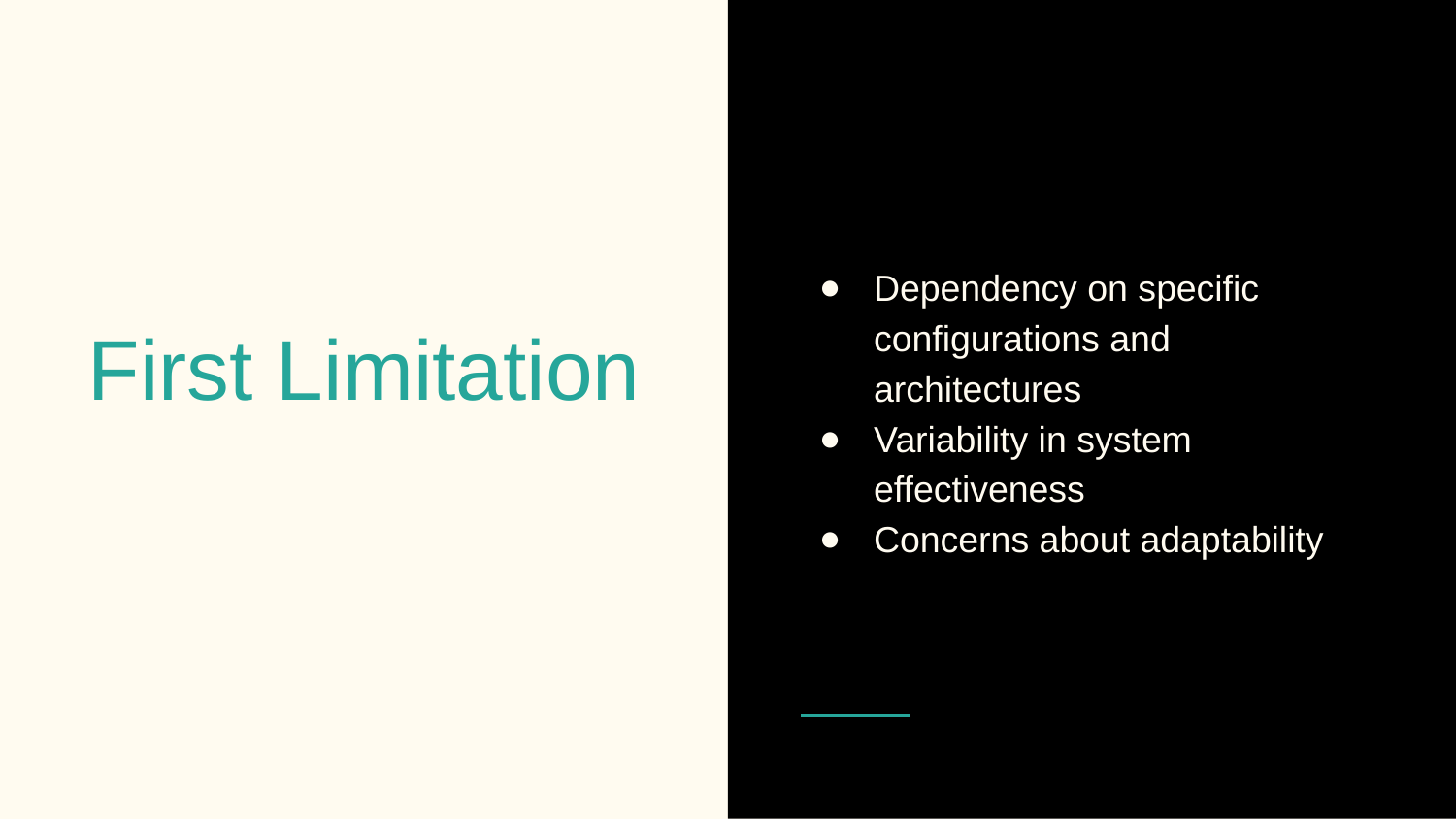

Dependency on specific configurations and architectures
Variability in system effectiveness
Concerns about adaptability
# First Limitation